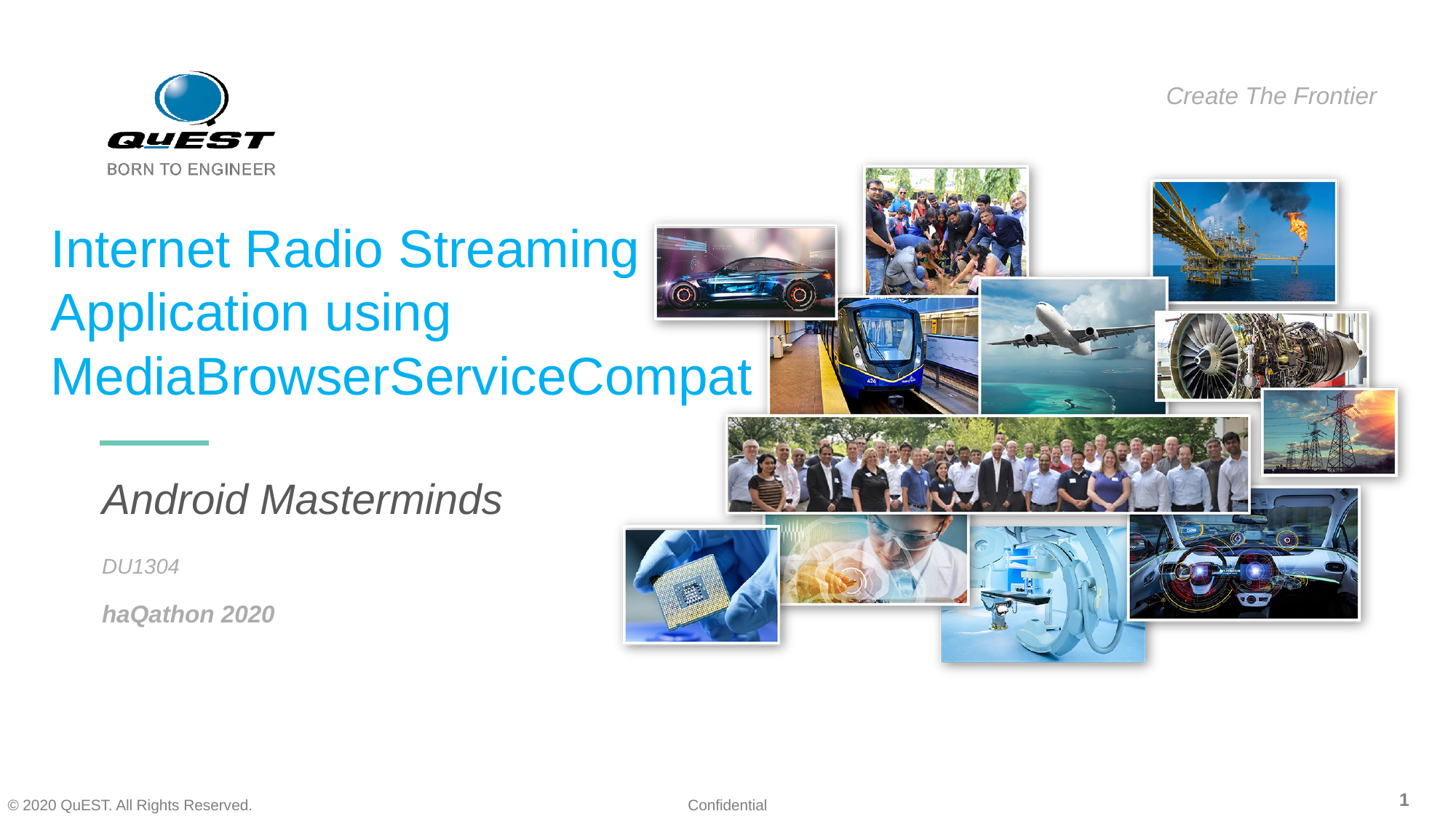

# Internet Radio Streaming Application using MediaBrowserServiceCompat
Android Masterminds
DU1304
haQathon 2020
Global Product Engineering and Lifecycle Services Company